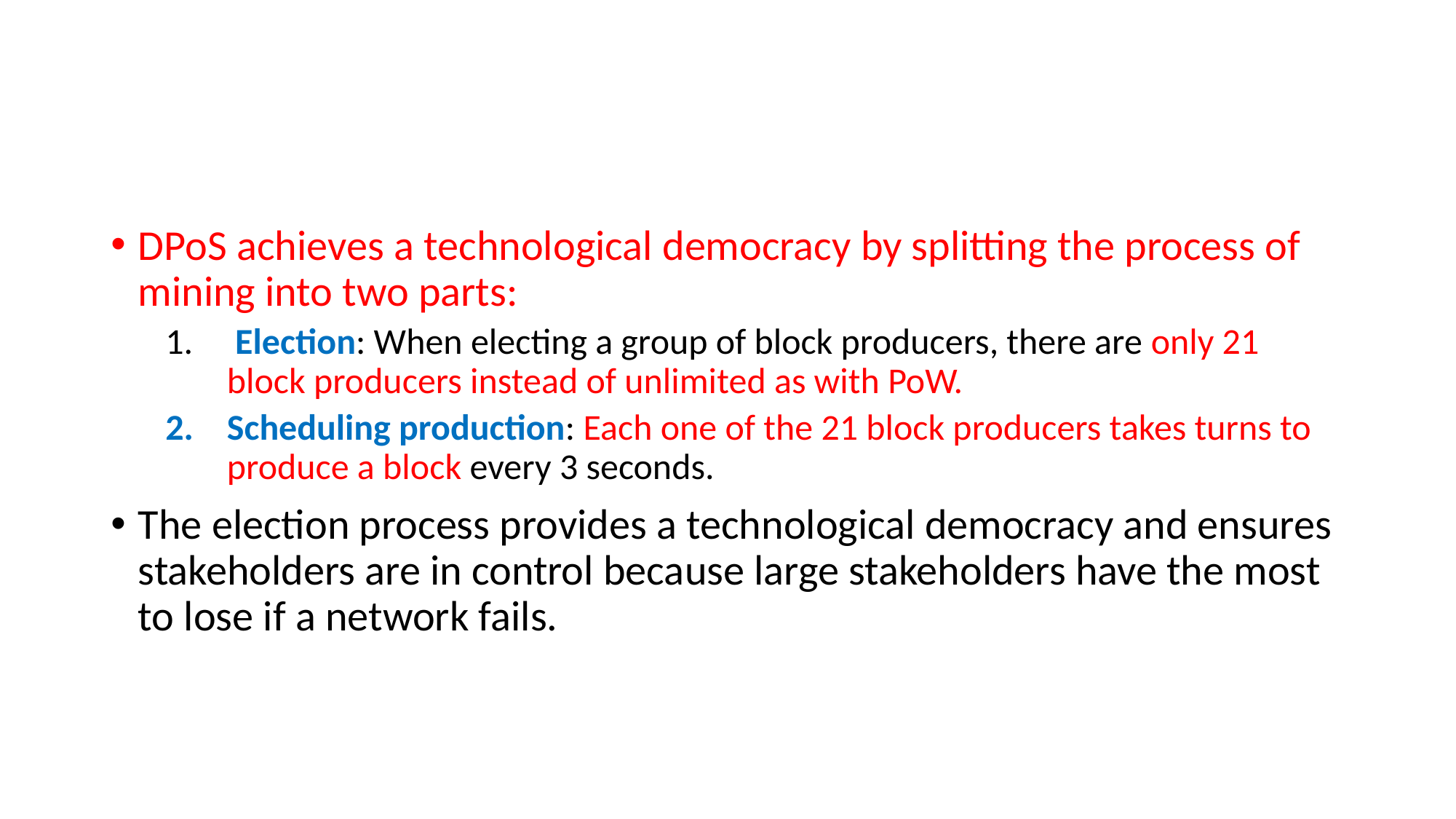

#
DPoS achieves a technological democracy by splitting the process of mining into two parts:
 Election: When electing a group of block producers, there are only 21 block producers instead of unlimited as with PoW.
Scheduling production: Each one of the 21 block producers takes turns to produce a block every 3 seconds.
The election process provides a technological democracy and ensures stakeholders are in control because large stakeholders have the most to lose if a network fails.